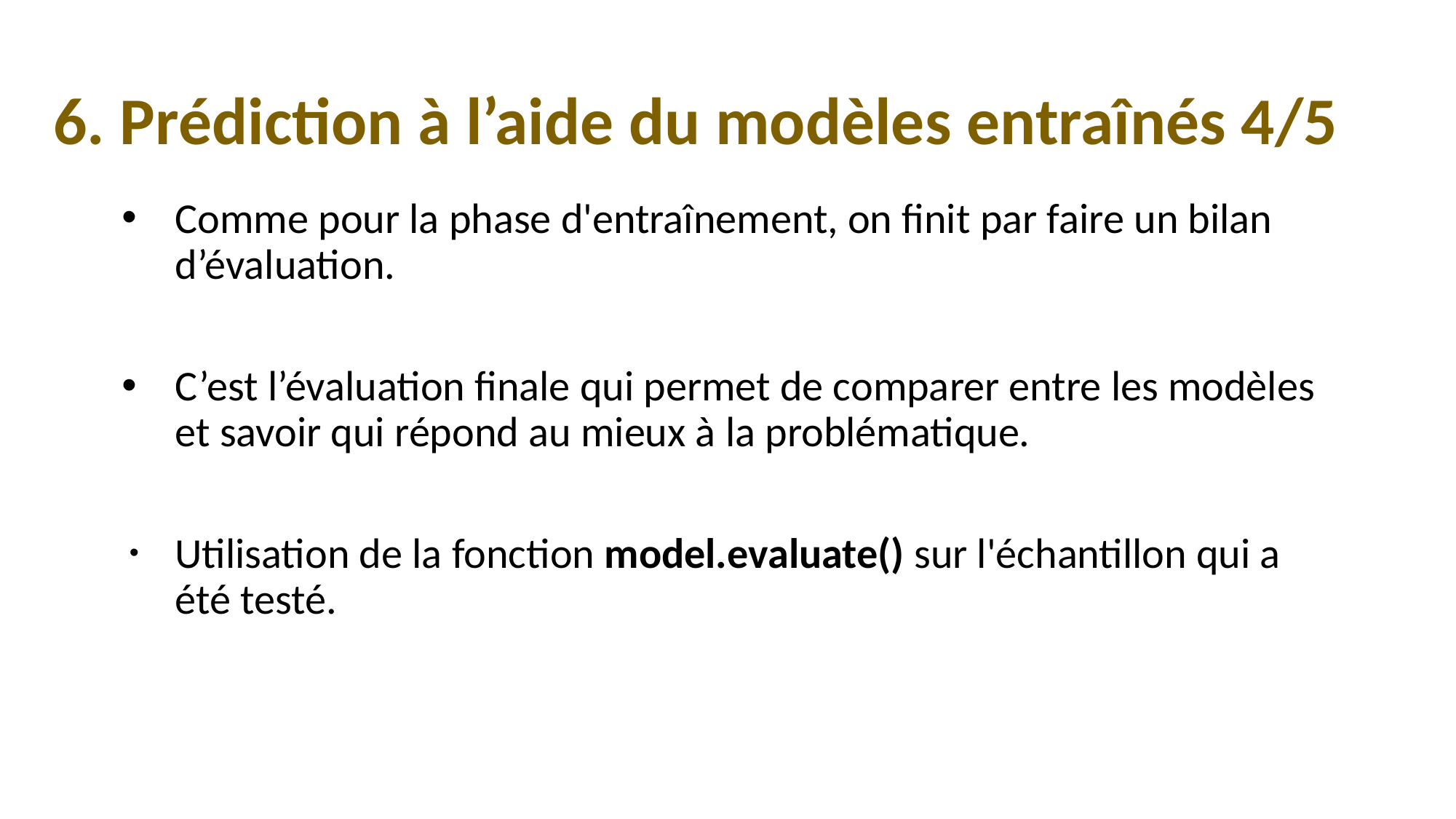

# 6. Prédiction à l’aide du modèles entraînés 4/5
Comme pour la phase d'entraînement, on finit par faire un bilan d’évaluation.

C’est l’évaluation finale qui permet de comparer entre les modèles et savoir qui répond au mieux à la problématique.

Utilisation de la fonction model.evaluate() sur l'échantillon qui a été testé.